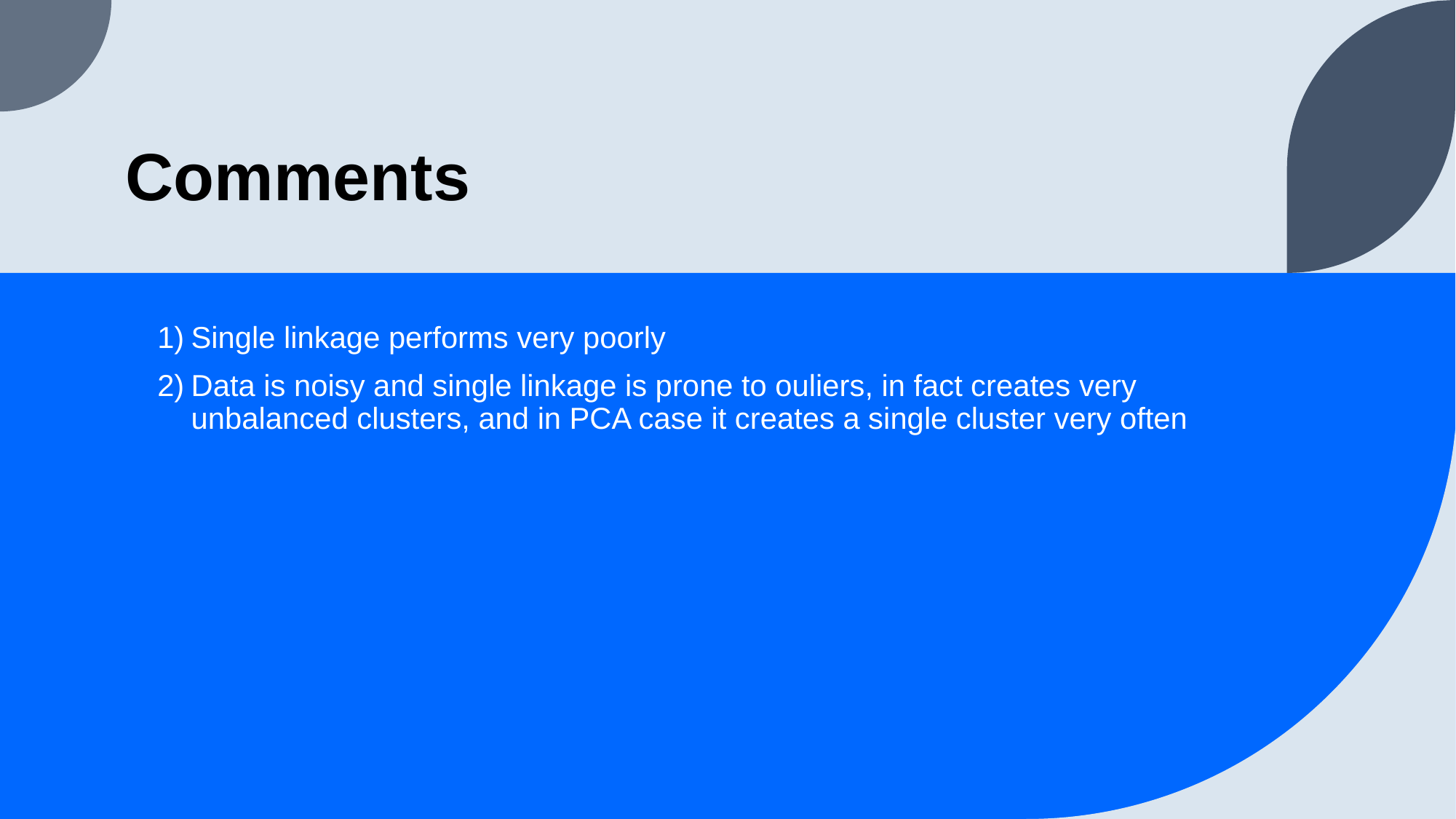

# Comments
Single linkage performs very poorly
Data is noisy and single linkage is prone to ouliers, in fact creates very unbalanced clusters, and in PCA case it creates a single cluster very often